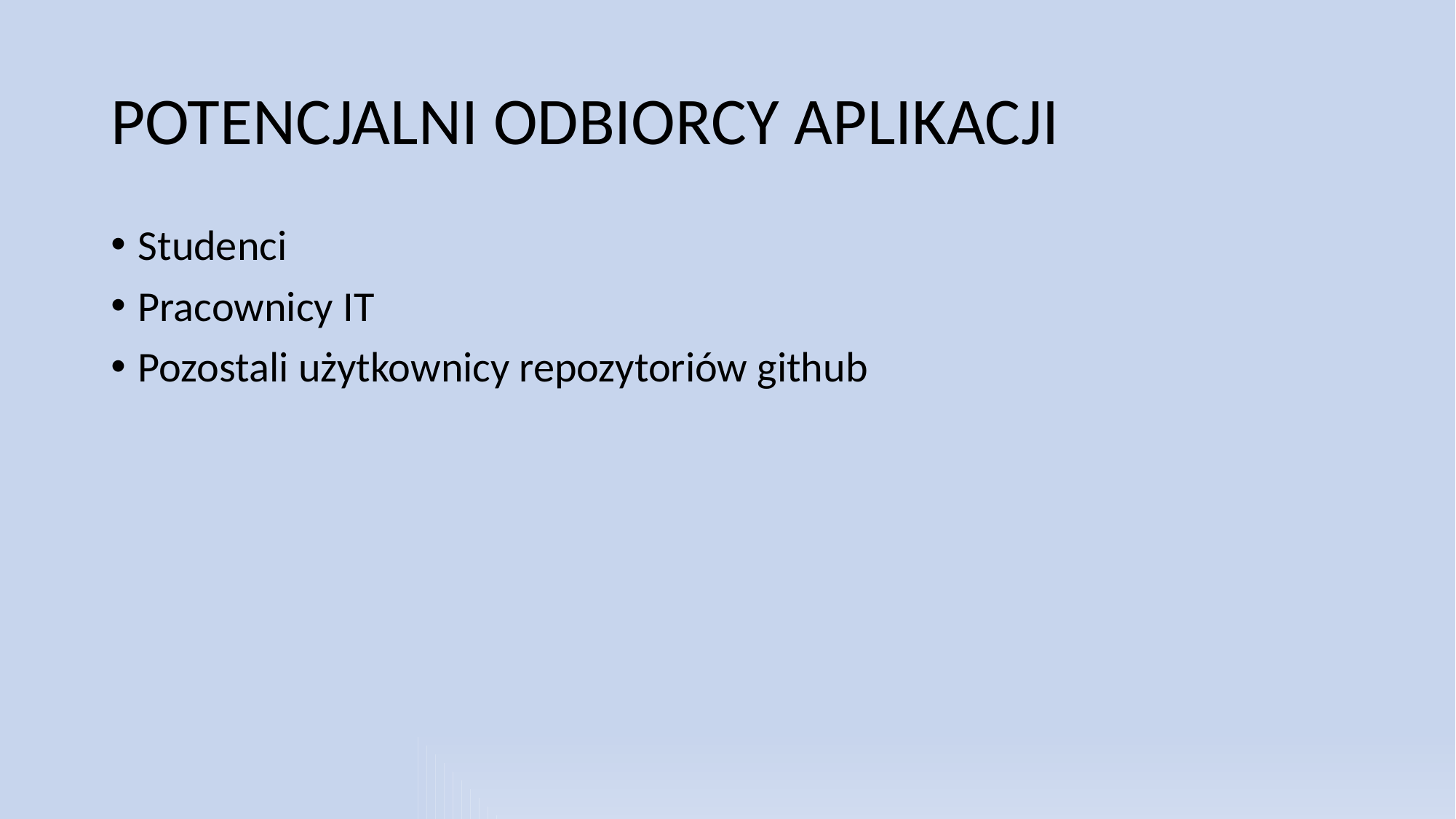

# POTENCJALNI ODBIORCY APLIKACJI
Studenci
Pracownicy IT
Pozostali użytkownicy repozytoriów github